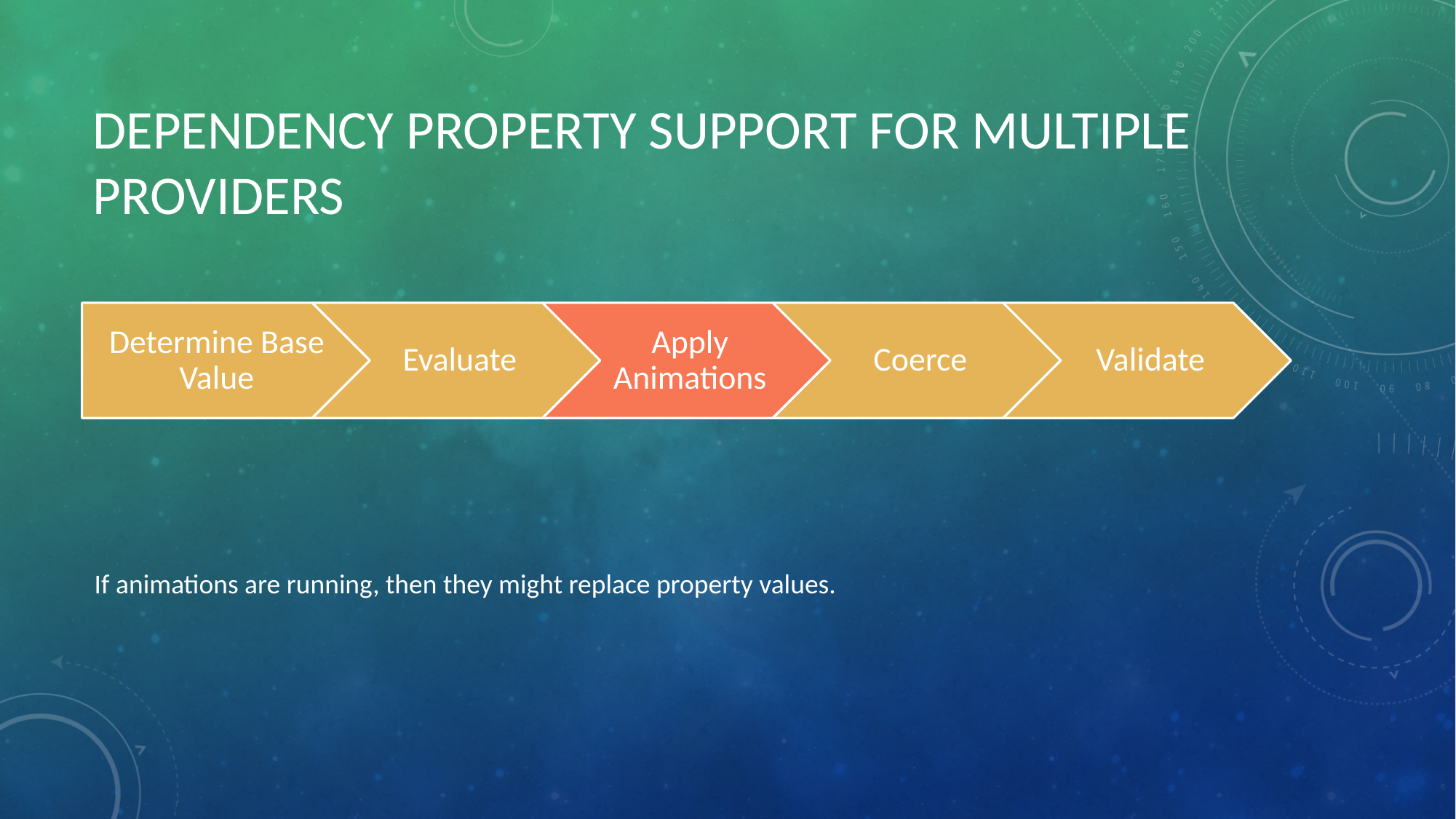

# Dependency Property Support for Multiple Providers
Determine Base Value
Evaluate
Apply Animations
Coerce
Validate
If animations are running, then they might replace property values.